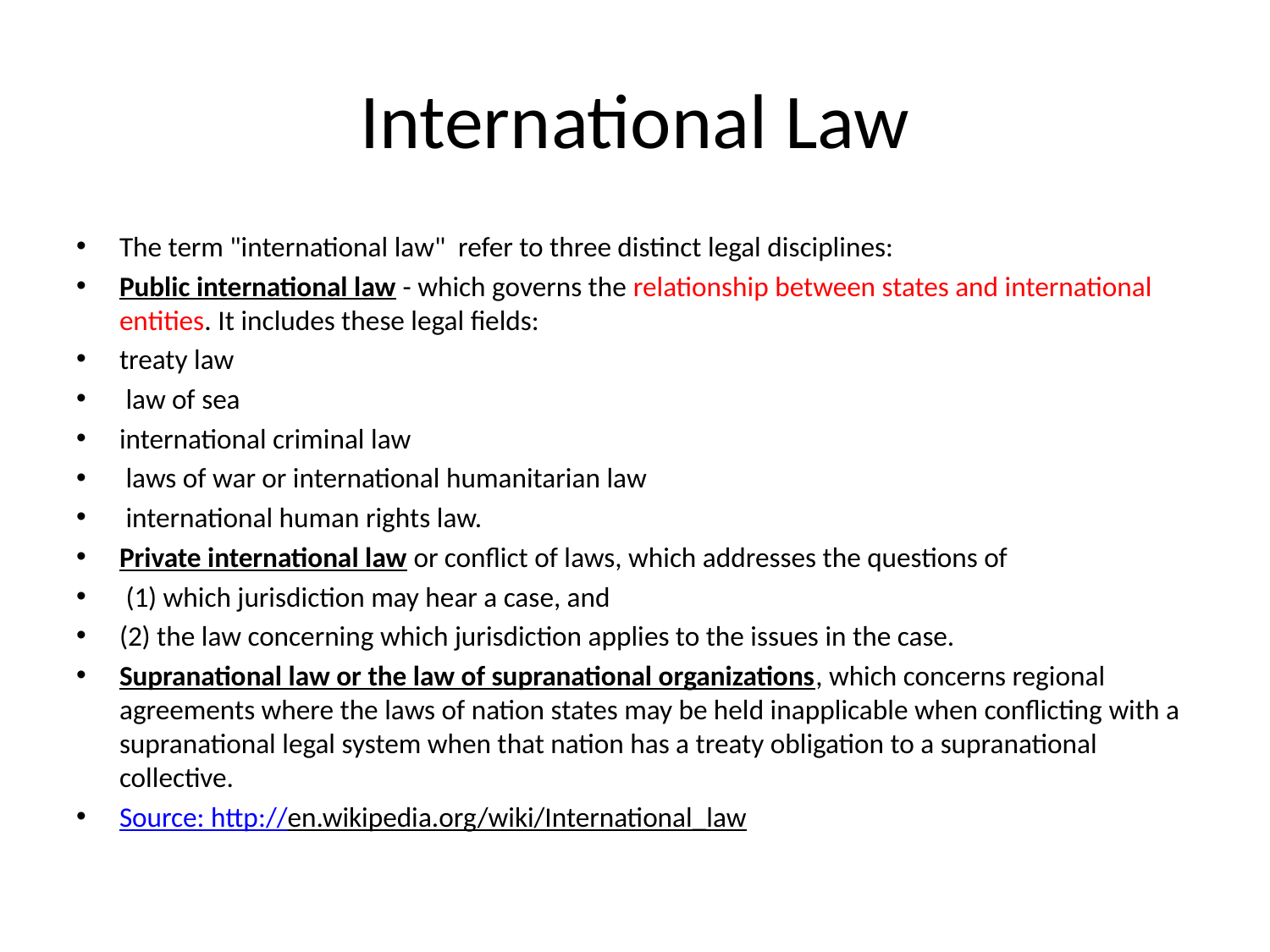

# International Law
The term "international law"  refer to three distinct legal disciplines:
Public international law - which governs the relationship between states and international entities. It includes these legal fields:
treaty law
 law of sea
international criminal law
 laws of war or international humanitarian law
 international human rights law.
Private international law or conflict of laws, which addresses the questions of
 (1) which jurisdiction may hear a case, and
(2) the law concerning which jurisdiction applies to the issues in the case.
Supranational law or the law of supranational organizations, which concerns regional agreements where the laws of nation states may be held inapplicable when conflicting with a supranational legal system when that nation has a treaty obligation to a supranational collective.
Source: http://en.wikipedia.org/wiki/International_law